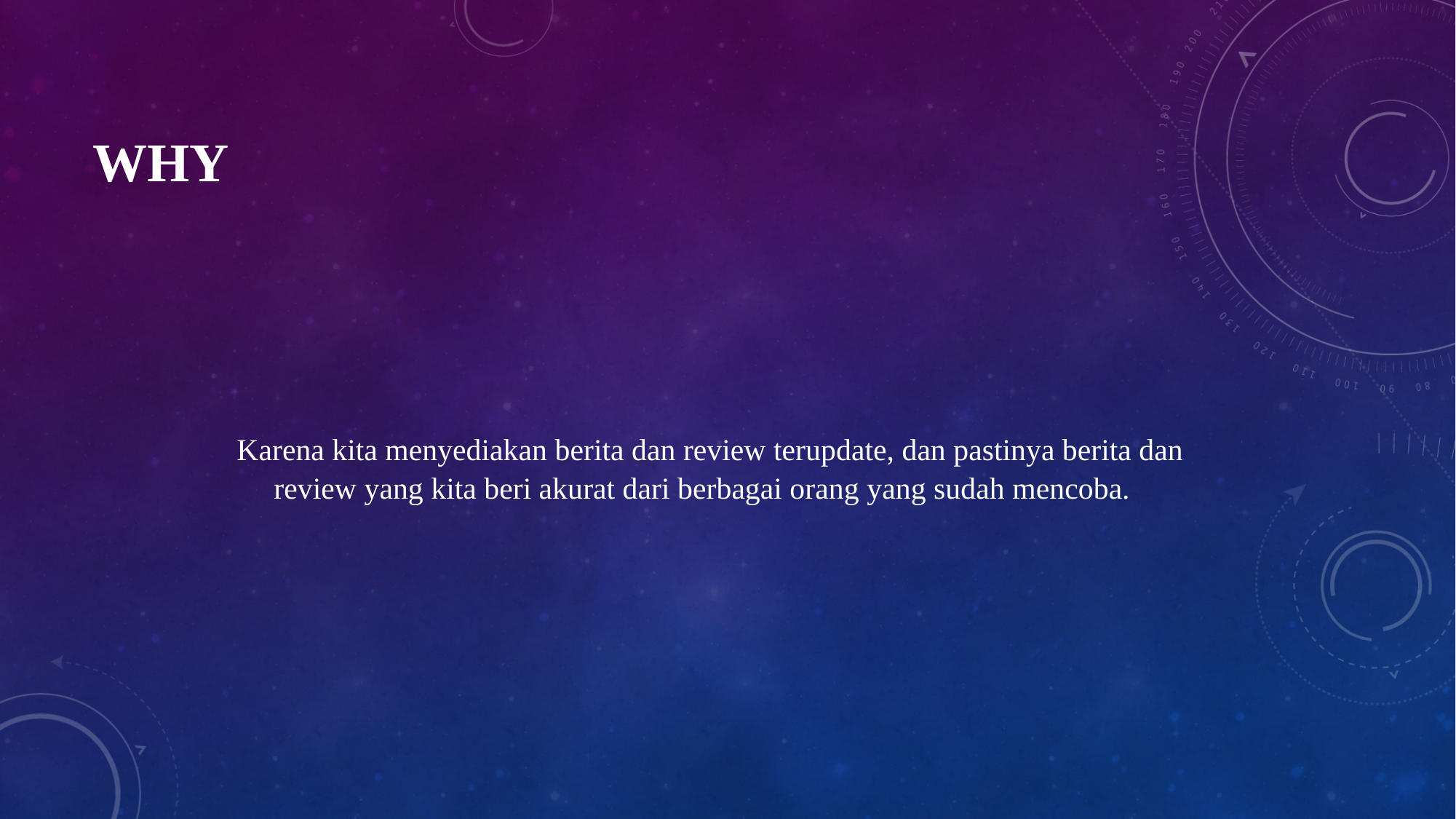

# Why

Karena kita menyediakan berita dan review terupdate, dan pastinya berita dan review yang kita beri akurat dari berbagai orang yang sudah mencoba.